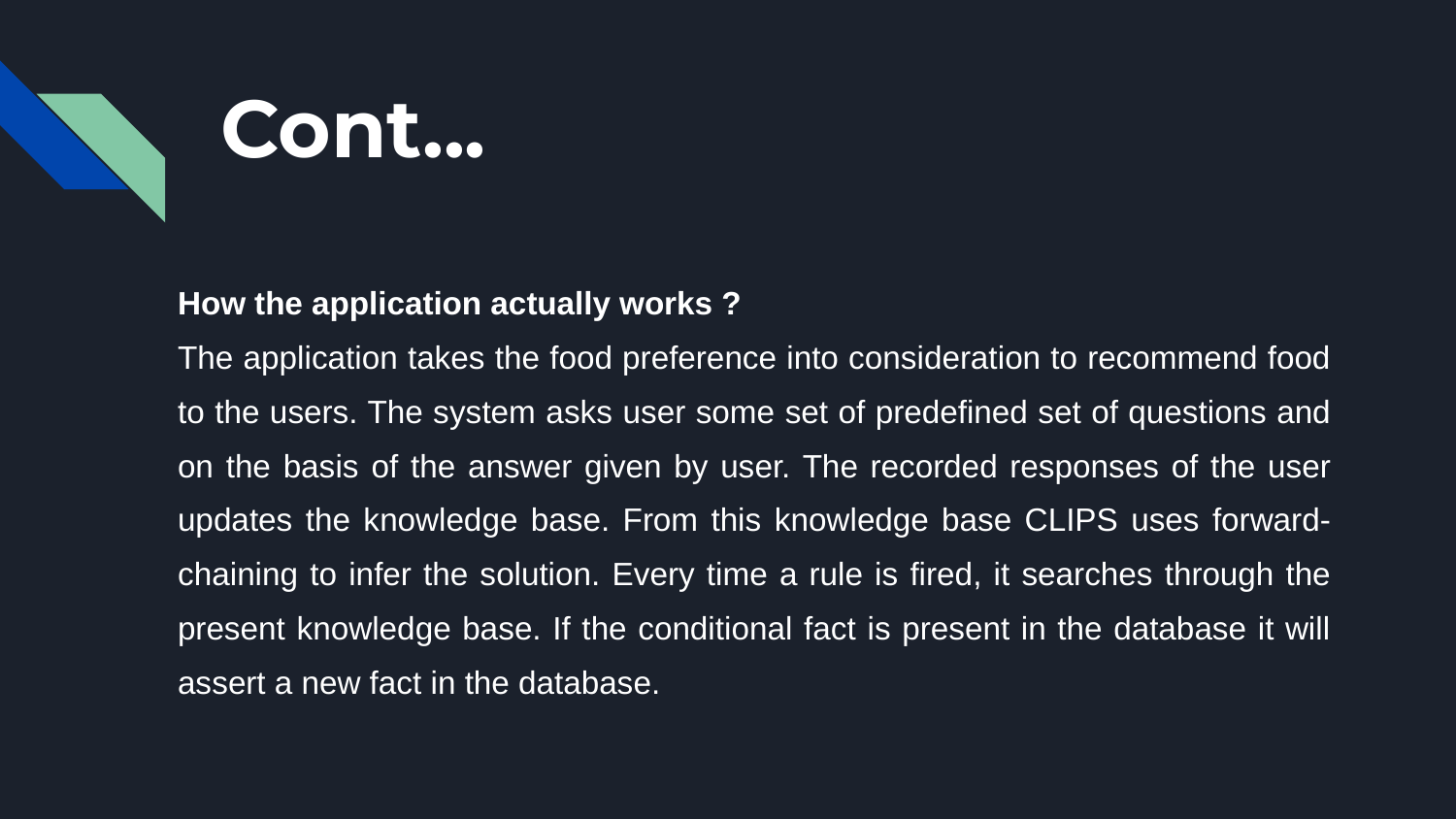

# Cont...
How the application actually works ?
The application takes the food preference into consideration to recommend food to the users. The system asks user some set of predefined set of questions and on the basis of the answer given by user. The recorded responses of the user updates the knowledge base. From this knowledge base CLIPS uses forward-chaining to infer the solution. Every time a rule is fired, it searches through the present knowledge base. If the conditional fact is present in the database it will assert a new fact in the database.